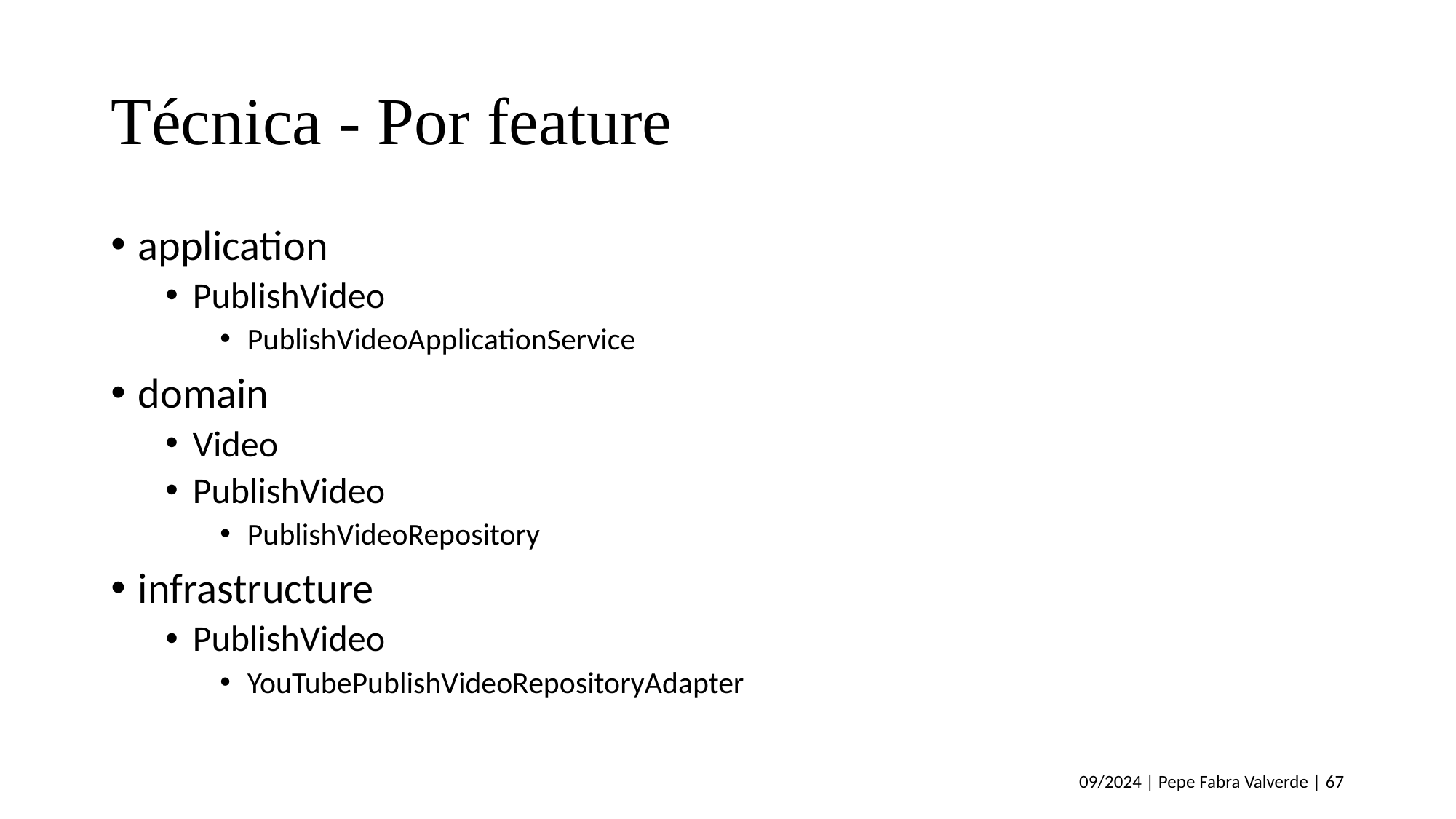

# Técnica - Por feature
application
PublishVideo
PublishVideoApplicationService
domain
Video
PublishVideo
PublishVideoRepository
infrastructure
PublishVideo
YouTubePublishVideoRepositoryAdapter
09/2024 | Pepe Fabra Valverde | 67